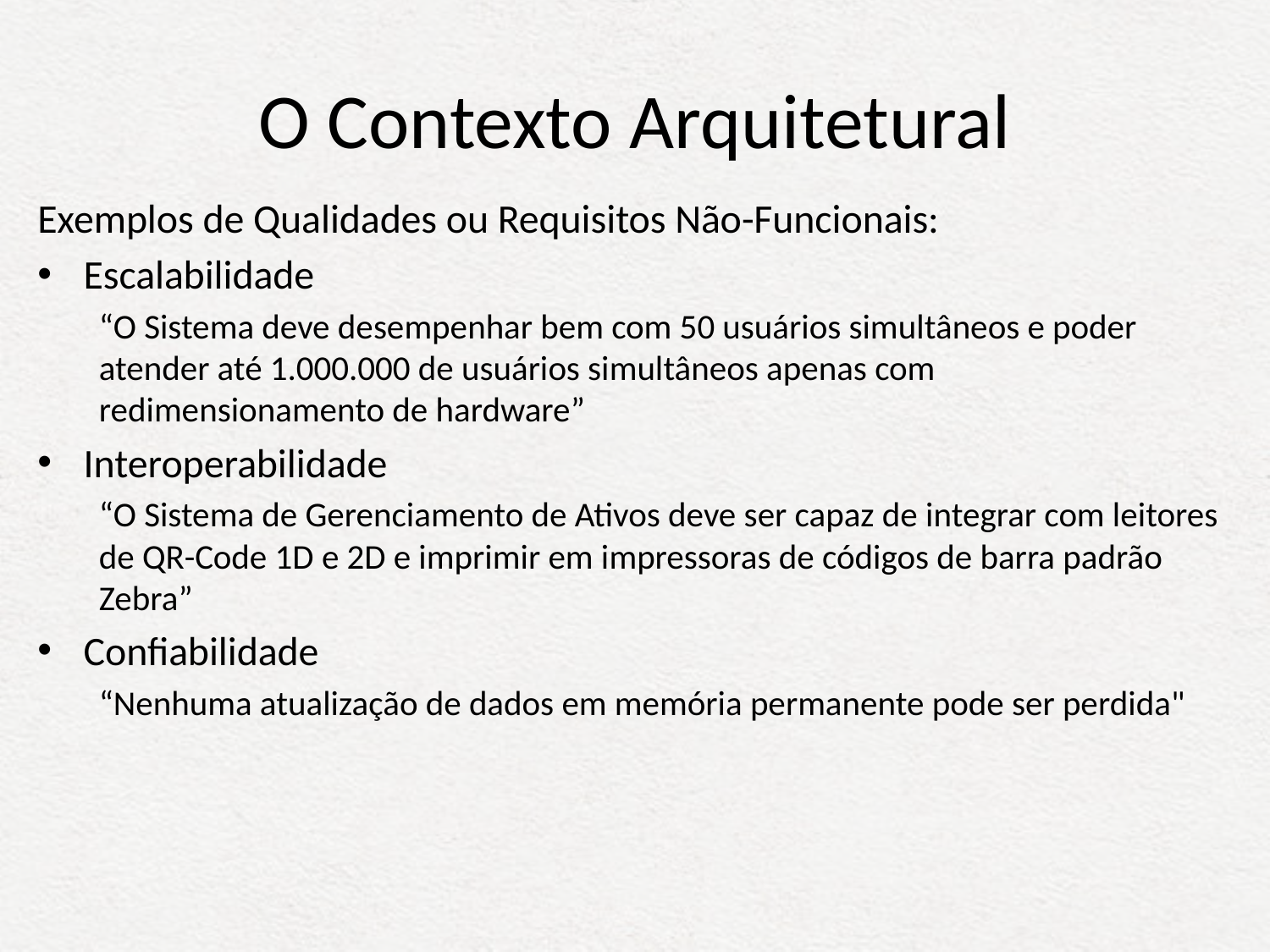

# O Contexto Arquitetural
Exemplos de Qualidades ou Requisitos Não-Funcionais:
Escalabilidade
“O Sistema deve desempenhar bem com 50 usuários simultâneos e poder atender até 1.000.000 de usuários simultâneos apenas com redimensionamento de hardware”
Interoperabilidade
“O Sistema de Gerenciamento de Ativos deve ser capaz de integrar com leitores de QR-Code 1D e 2D e imprimir em impressoras de códigos de barra padrão Zebra”
Confiabilidade
“Nenhuma atualização de dados em memória permanente pode ser perdida"